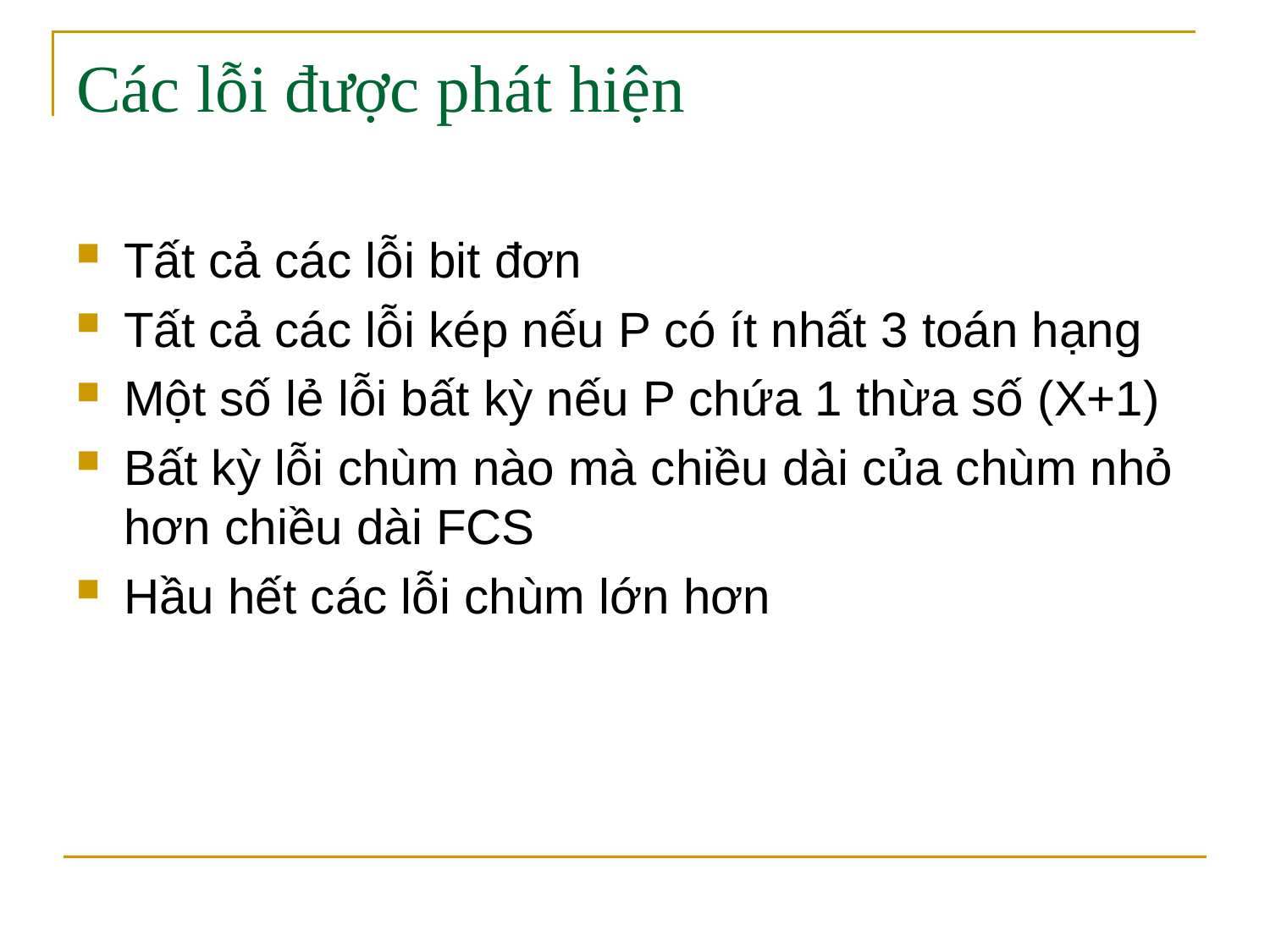

# Các lỗi được phát hiện
Tất cả các lỗi bit đơn
Tất cả các lỗi kép nếu P có ít nhất 3 toán hạng
Một số lẻ lỗi bất kỳ nếu P chứa 1 thừa số (X+1)
Bất kỳ lỗi chùm nào mà chiều dài của chùm nhỏ hơn chiều dài FCS
Hầu hết các lỗi chùm lớn hơn